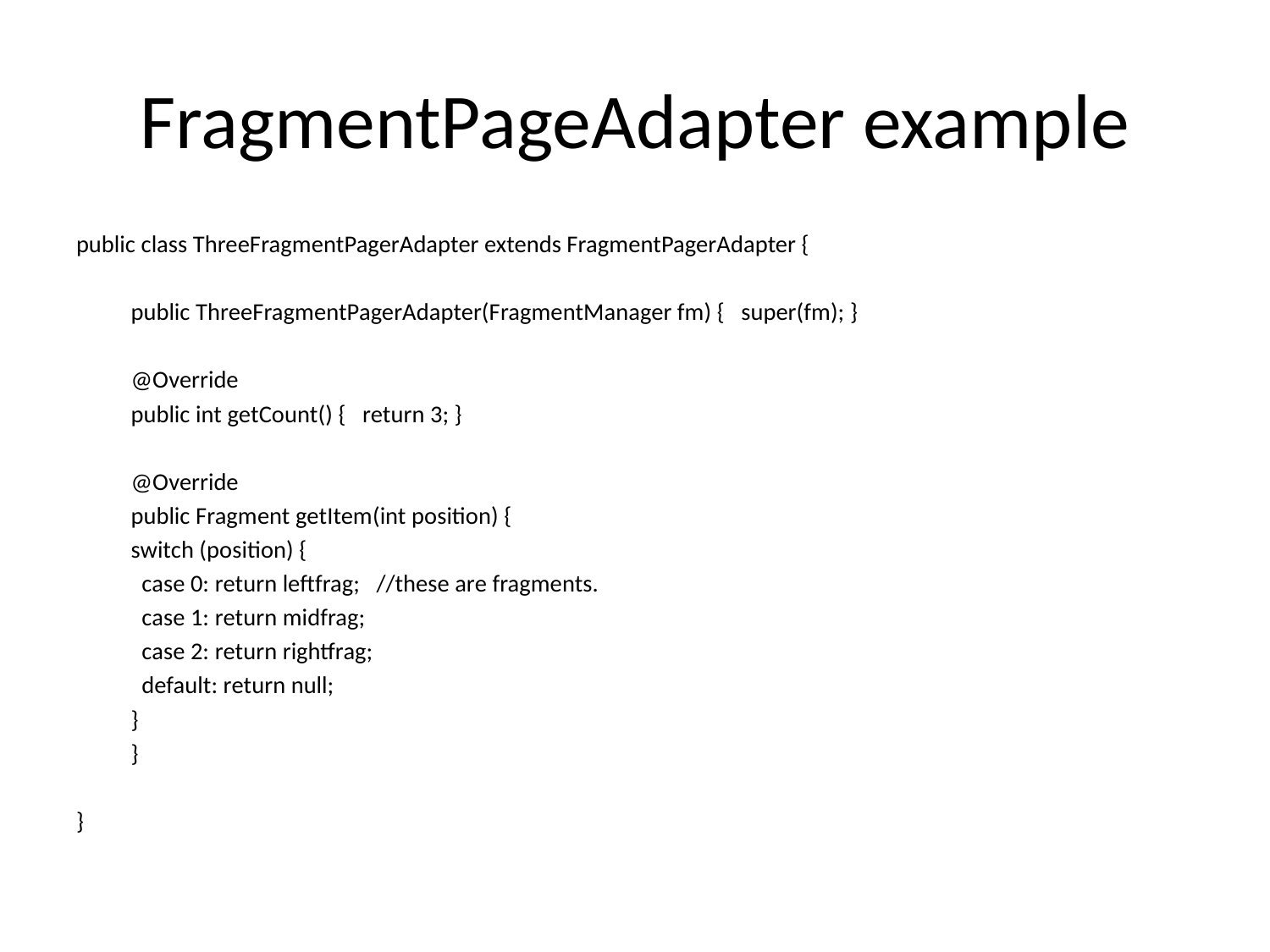

# FragmentPageAdapter example
public class ThreeFragmentPagerAdapter extends FragmentPagerAdapter {

	public ThreeFragmentPagerAdapter(FragmentManager fm) {   super(fm); }

	@Override
	public int getCount() {   return 3; }

	@Override
	public Fragment getItem(int position) {
		switch (position) {
		  case 0: return leftfrag;   //these are fragments.
		  case 1: return midfrag;
		  case 2: return rightfrag;
		  default: return null;
		}
	}

}